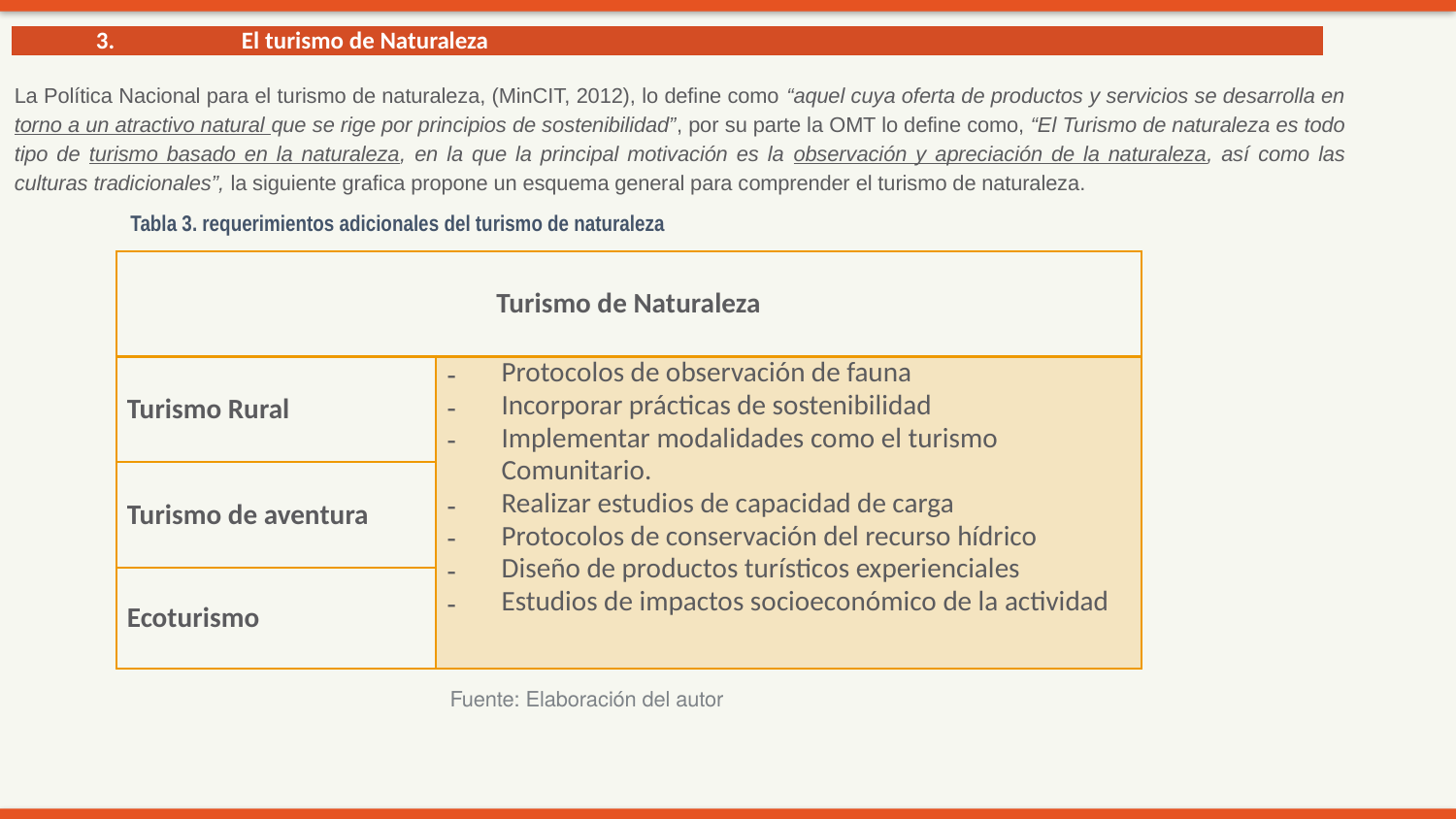

| 3. El turismo de Naturaleza |
| --- |
La Política Nacional para el turismo de naturaleza, (MinCIT, 2012), lo define como “aquel cuya oferta de productos y servicios se desarrolla en torno a un atractivo natural que se rige por principios de sostenibilidad”, por su parte la OMT lo define como, “El Turismo de naturaleza es todo tipo de turismo basado en la naturaleza, en la que la principal motivación es la observación y apreciación de la naturaleza, así como las culturas tradicionales”, la siguiente grafica propone un esquema general para comprender el turismo de naturaleza.
Tabla 3. requerimientos adicionales del turismo de naturaleza
| Turismo de Naturaleza |  |
| --- | --- |
| Turismo Rural | Protocolos de observación de fauna Incorporar prácticas de sostenibilidad Implementar modalidades como el turismo Comunitario. Realizar estudios de capacidad de carga Protocolos de conservación del recurso hídrico Diseño de productos turísticos experienciales Estudios de impactos socioeconómico de la actividad |
| Turismo de aventura |  |
| Ecoturismo |  |
Fuente: Elaboración del autor